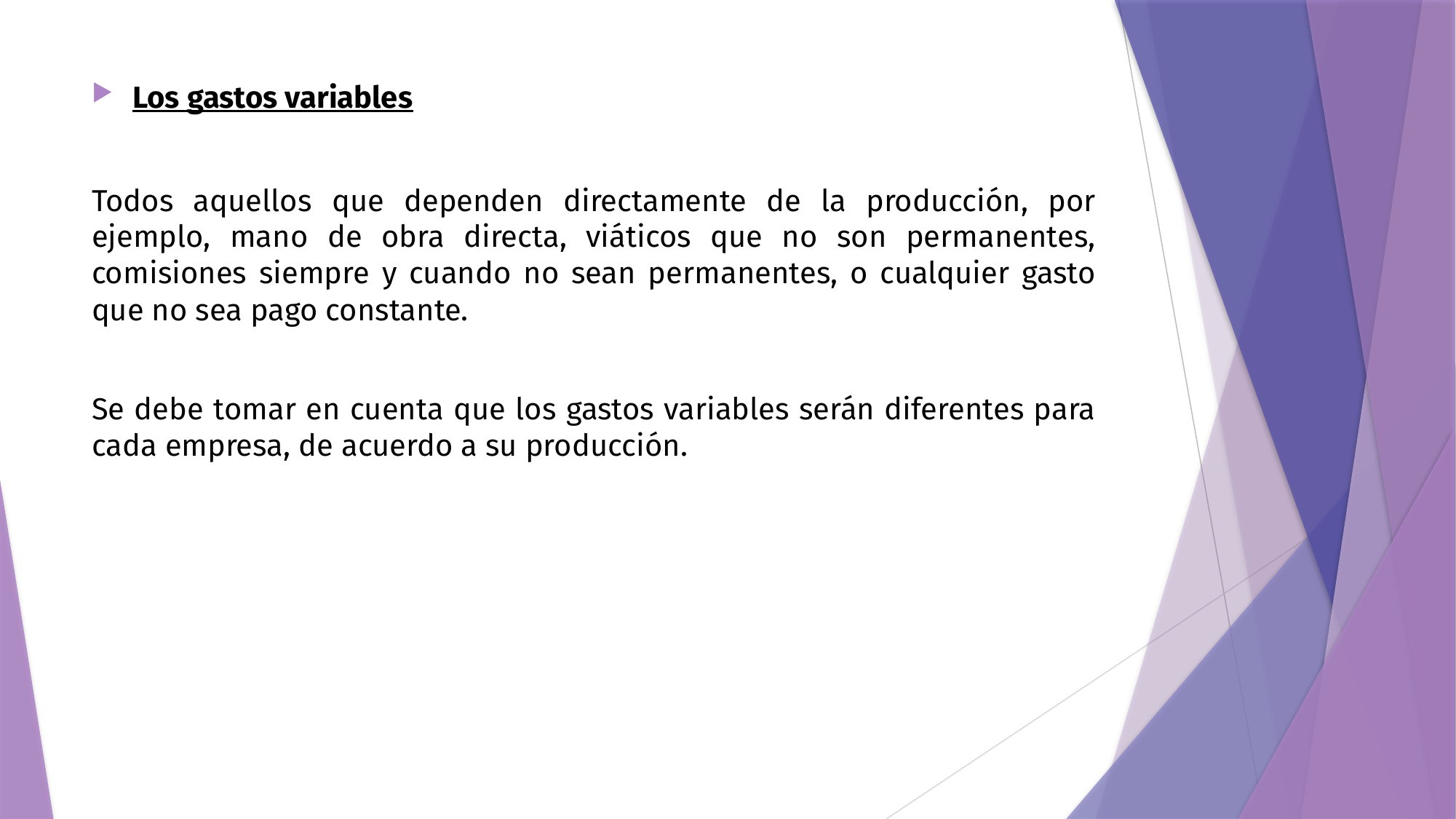

Los gastos variables

Todos aquellos que dependen directamente de la producción, por ejemplo, mano de obra directa, viáticos que no son permanentes, comisiones siempre y cuando no sean permanentes, o cualquier gasto que no sea pago constante.

Se debe tomar en cuenta que los gastos variables serán diferentes para cada empresa, de acuerdo a su producción.